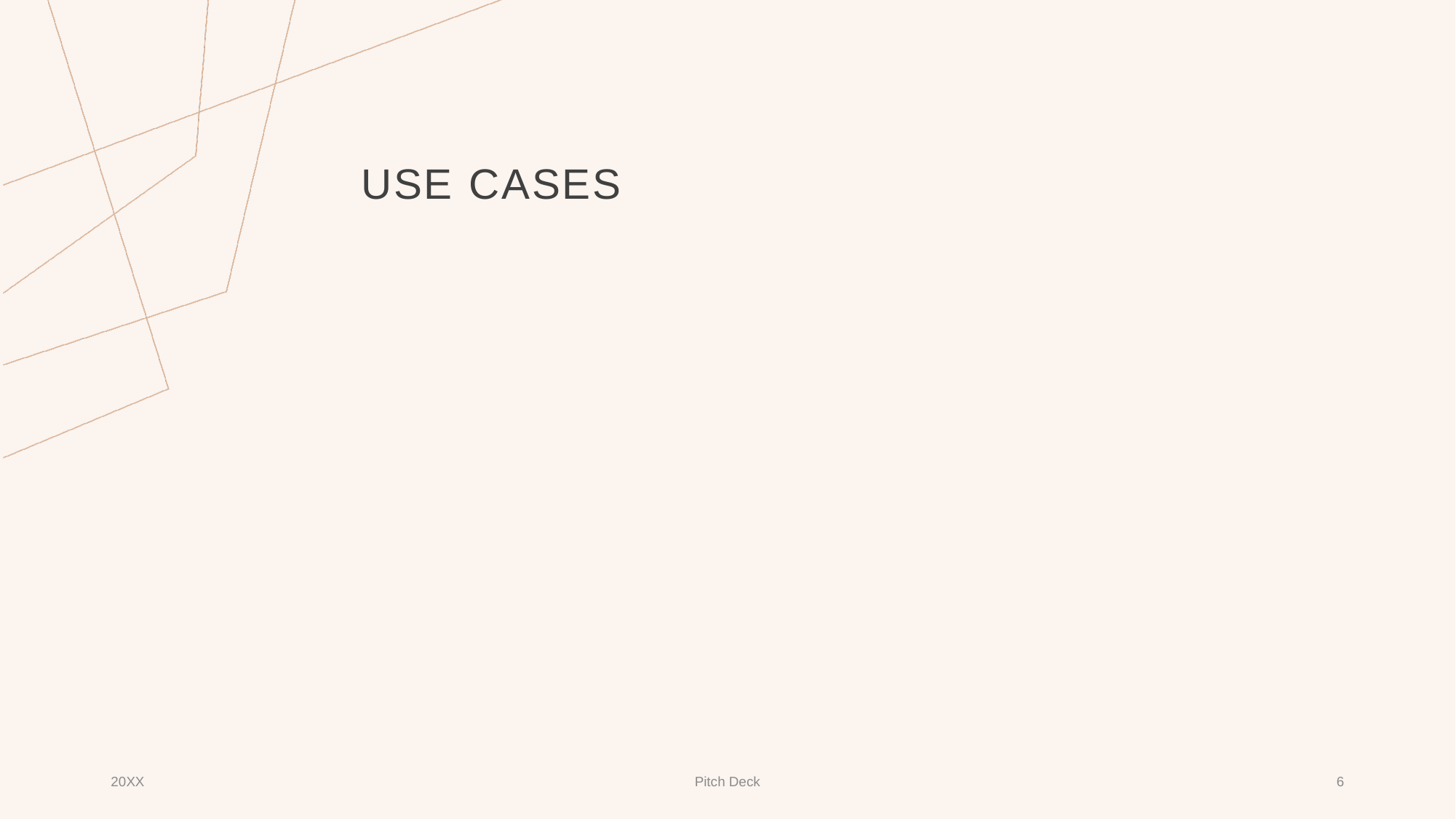

# USE CASES

20XX
Pitch Deck
6